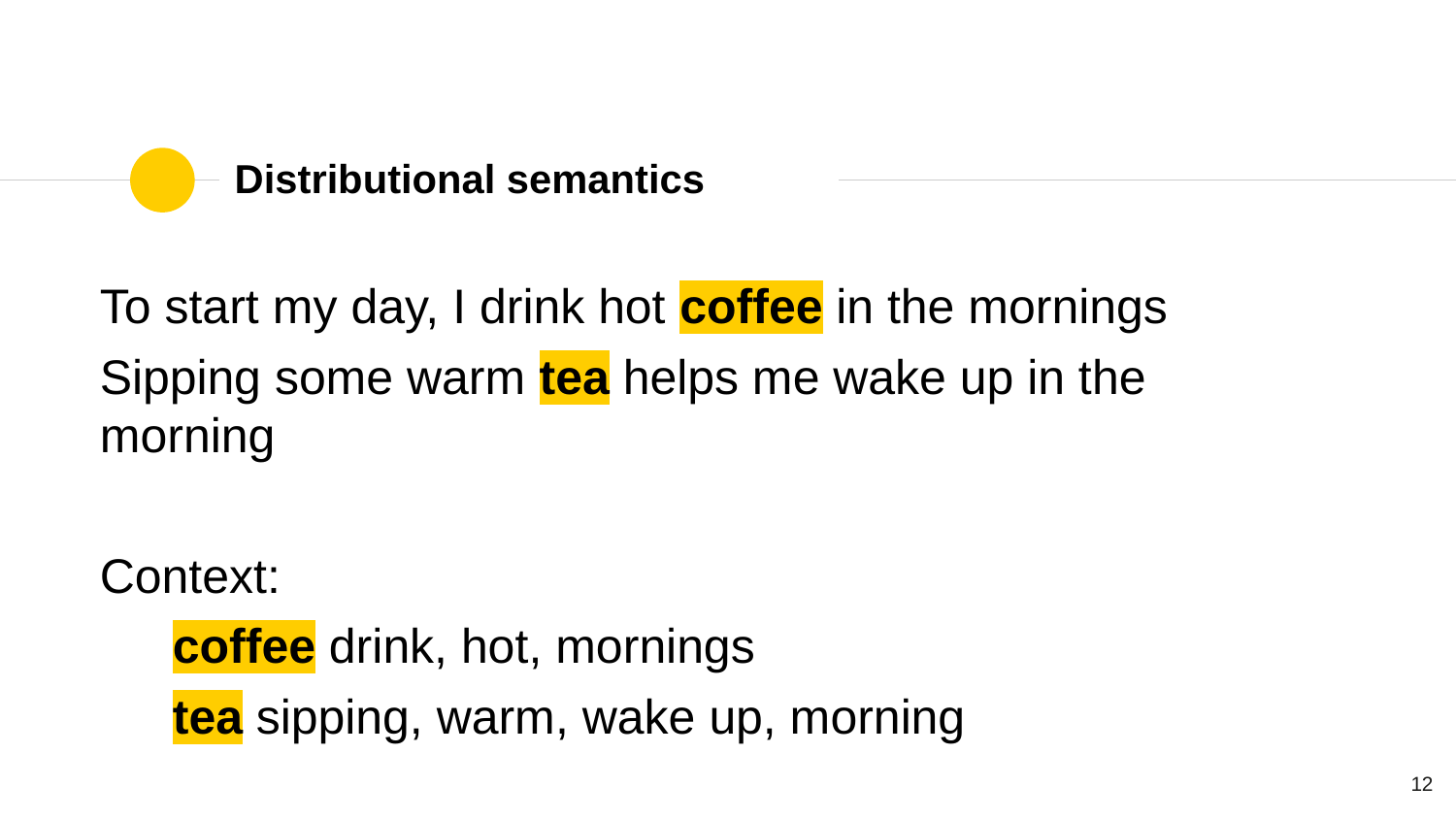

# Distributional semantics
To start my day, I drink hot coffee in the mornings
Sipping some warm tea helps me wake up in the morning

Context:
coffee drink, hot, mornings
tea sipping, warm, wake up, morning

12